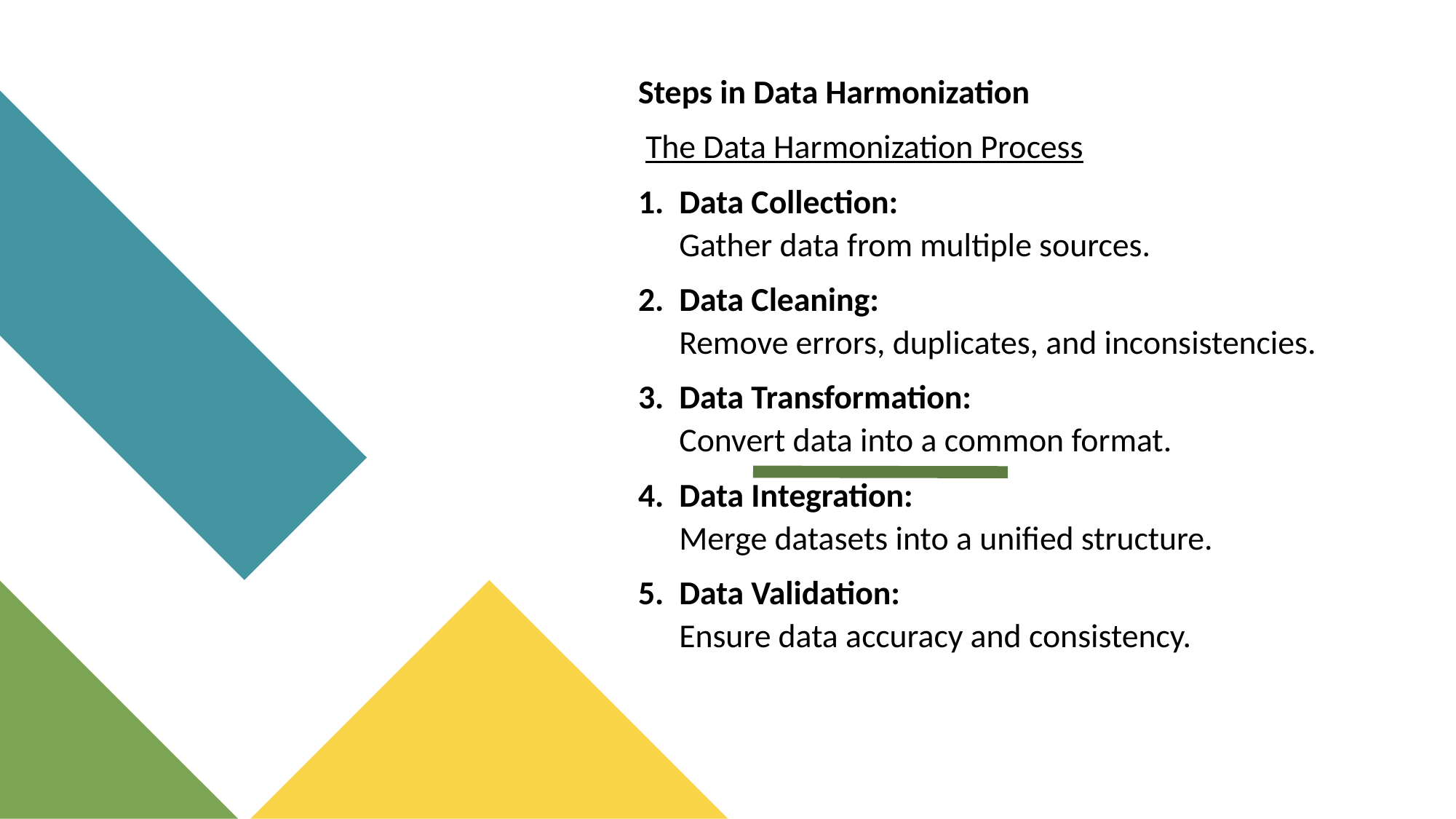

Steps in Data Harmonization
 The Data Harmonization Process
Data Collection:
Gather data from multiple sources.
Data Cleaning:
Remove errors, duplicates, and inconsistencies.
Data Transformation:
Convert data into a common format.
Data Integration:
Merge datasets into a unified structure.
Data Validation:
Ensure data accuracy and consistency.